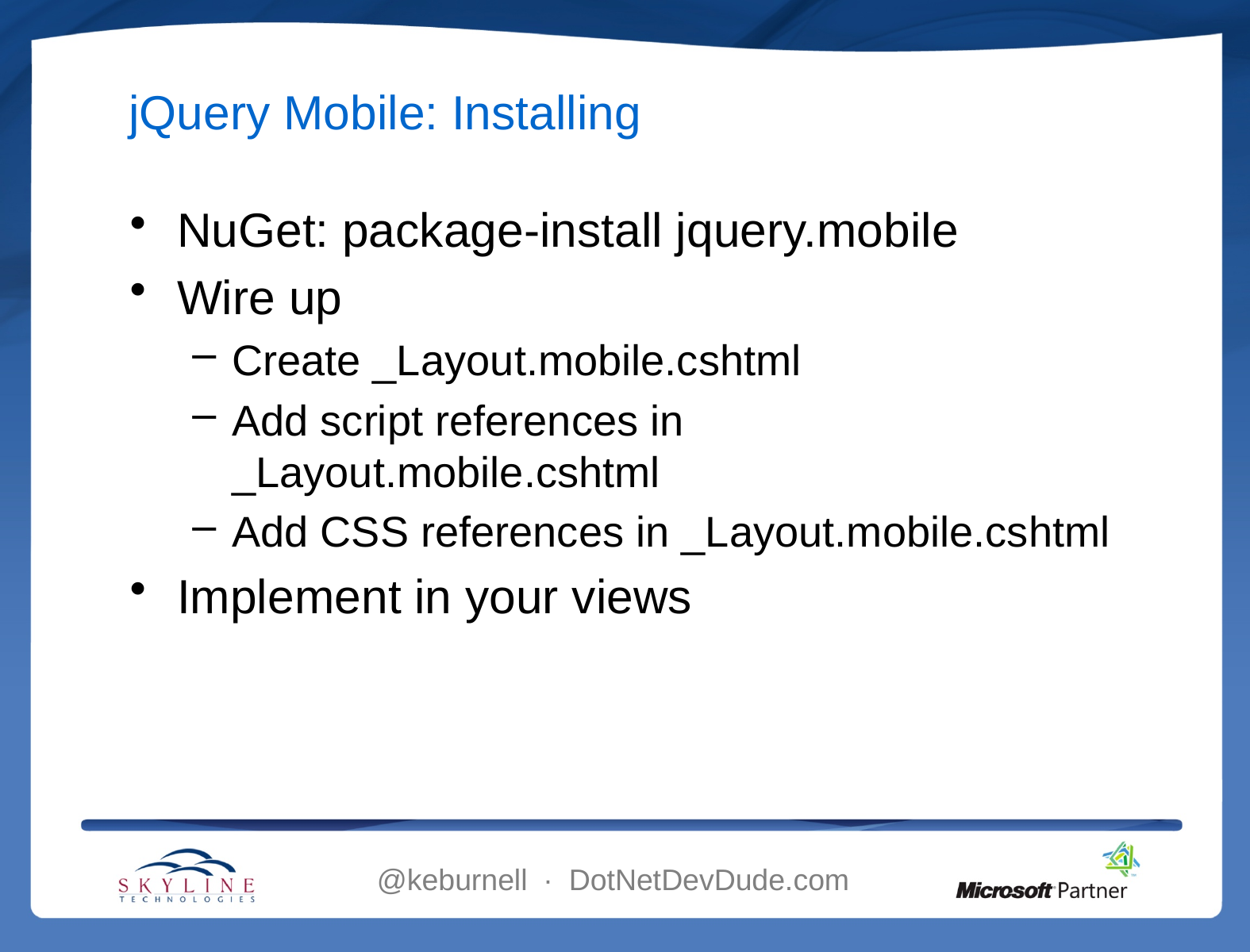

# jQuery Mobile: Installing
NuGet: package-install jquery.mobile
Wire up
Create _Layout.mobile.cshtml
Add script references in _Layout.mobile.cshtml
Add CSS references in _Layout.mobile.cshtml
Implement in your views
@keburnell  ∙  DotNetDevDude.com